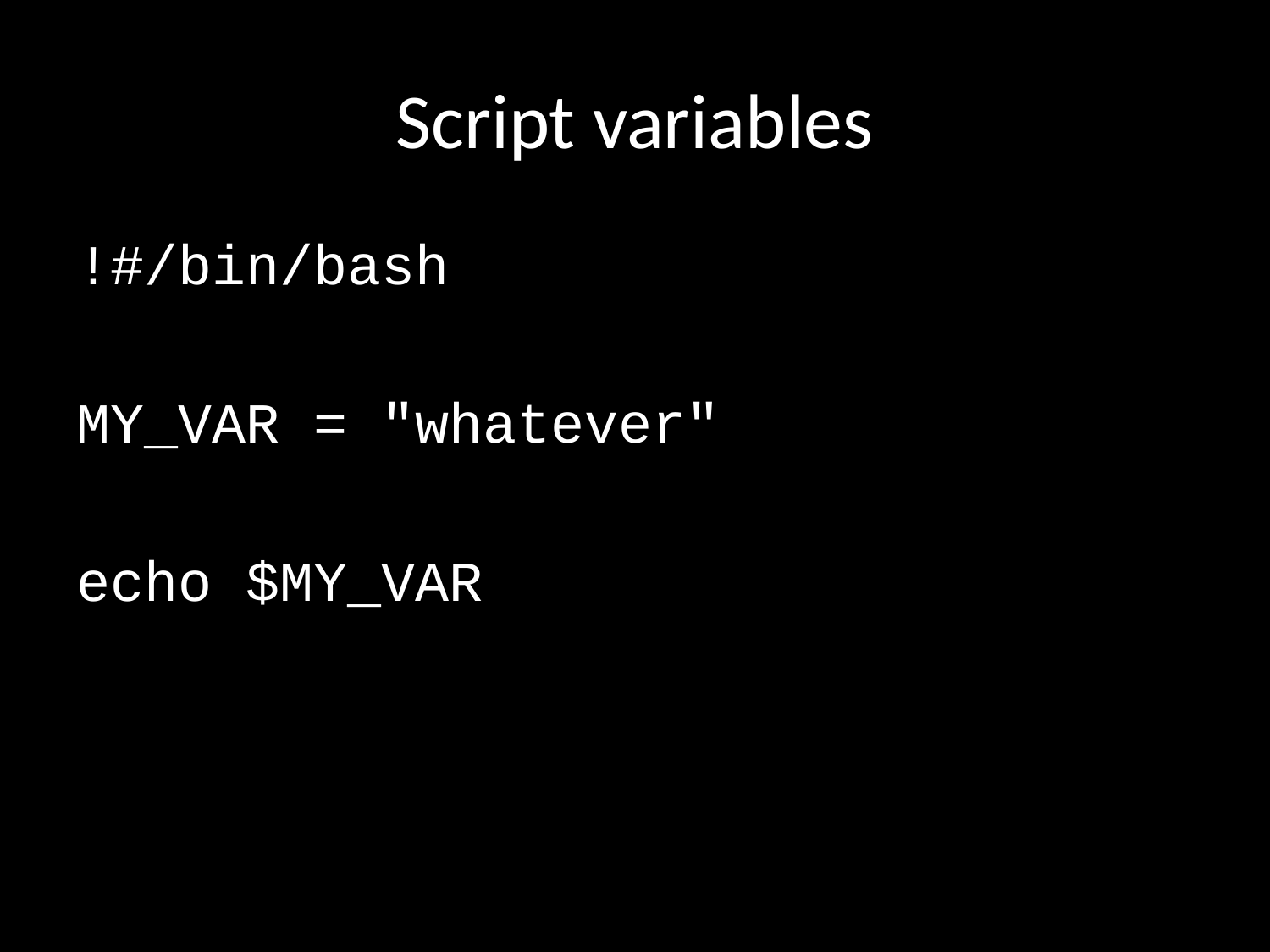

# Script variables
!#/bin/bash

MY_VAR = "whatever"

echo $MY_VAR